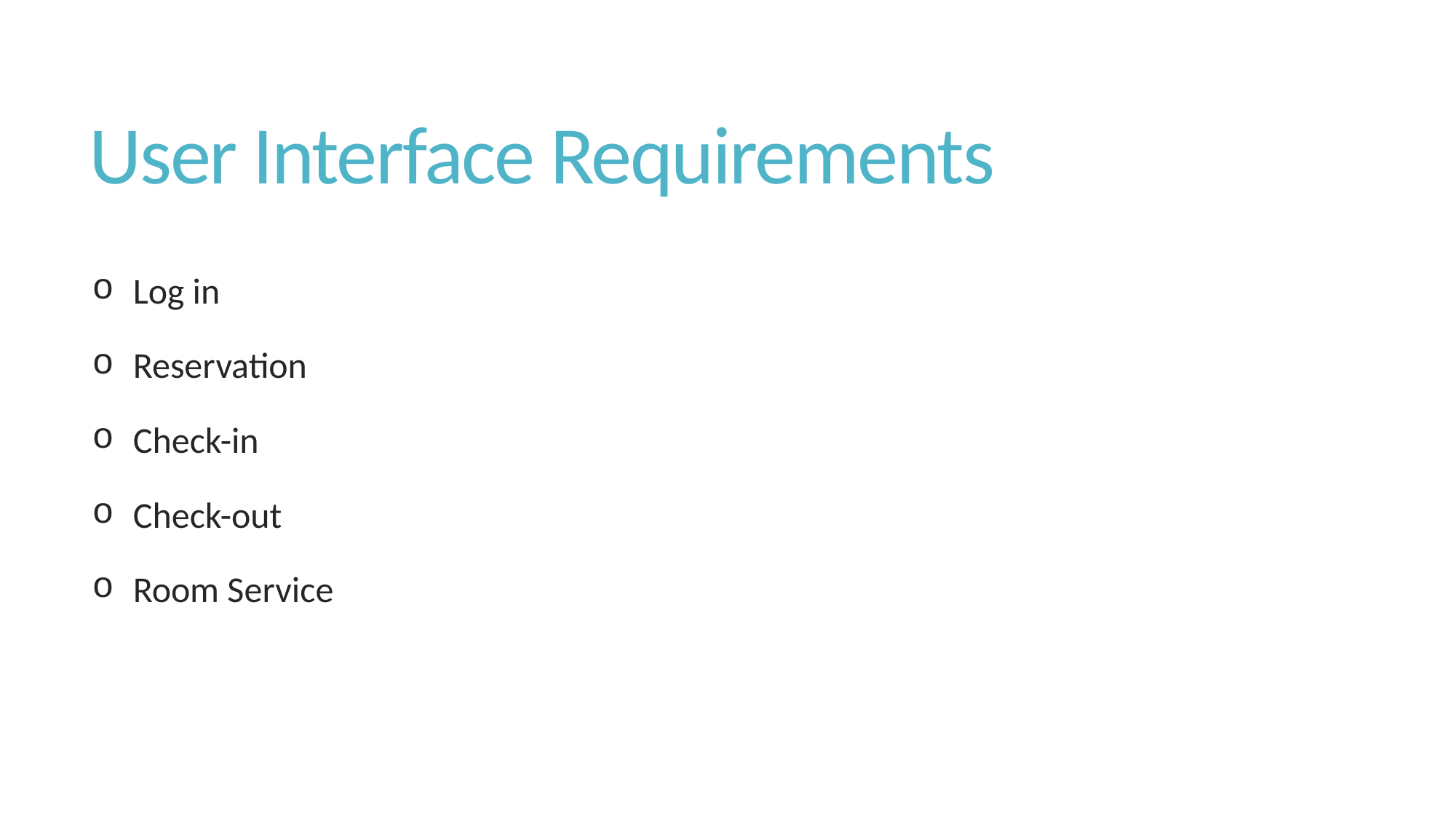

# User Interface Requirements
Log in
Reservation
Check-in
Check-out
Room Service